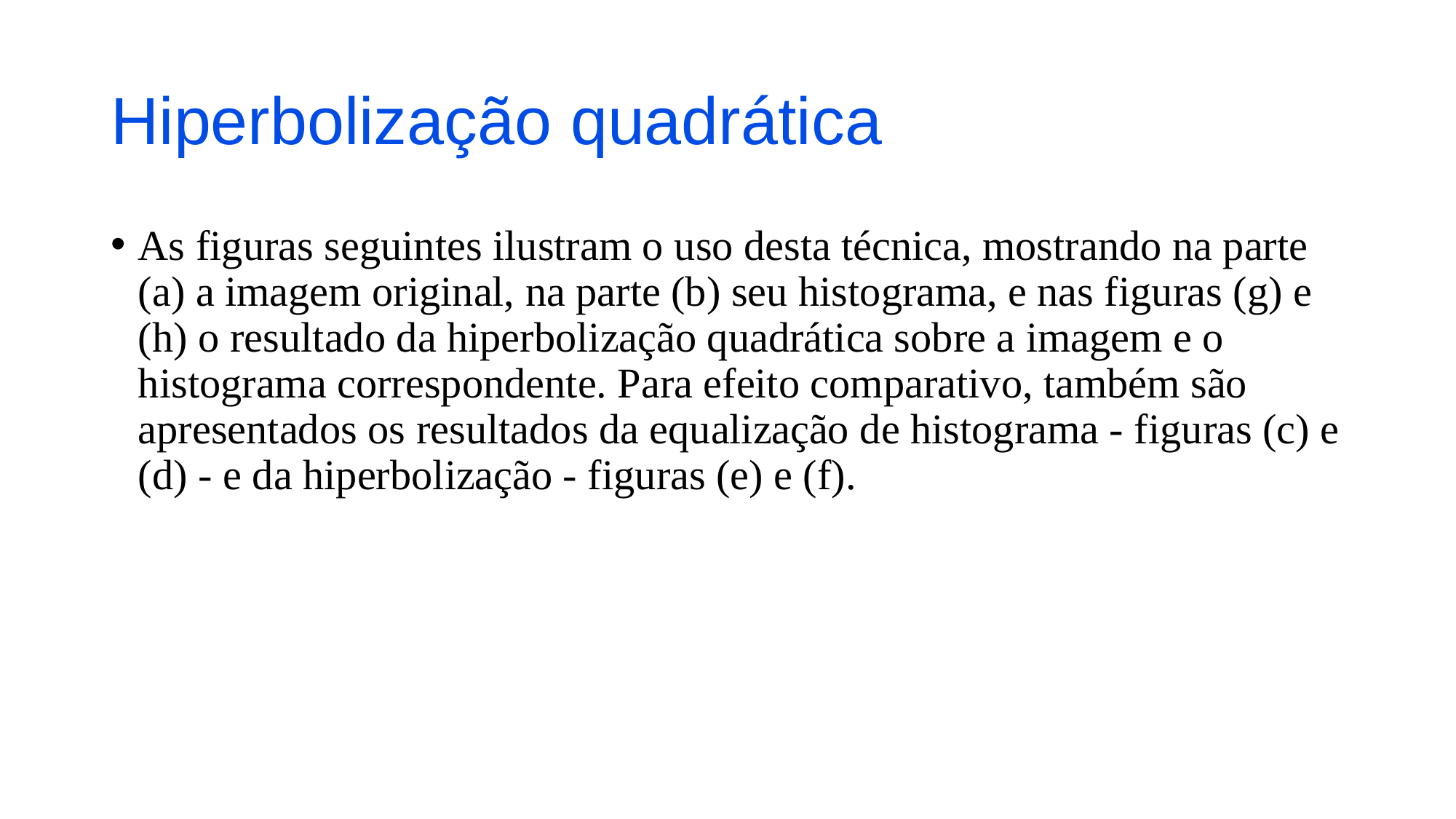

# Hiperbolização quadrática
As figuras seguintes ilustram o uso desta técnica, mostrando na parte (a) a imagem original, na parte (b) seu histograma, e nas figuras (g) e (h) o resultado da hiperbolização quadrática sobre a imagem e o histograma correspondente. Para efeito comparativo, também são apresentados os resultados da equalização de histograma - figuras (c) e (d) - e da hiperbolização - figuras (e) e (f).